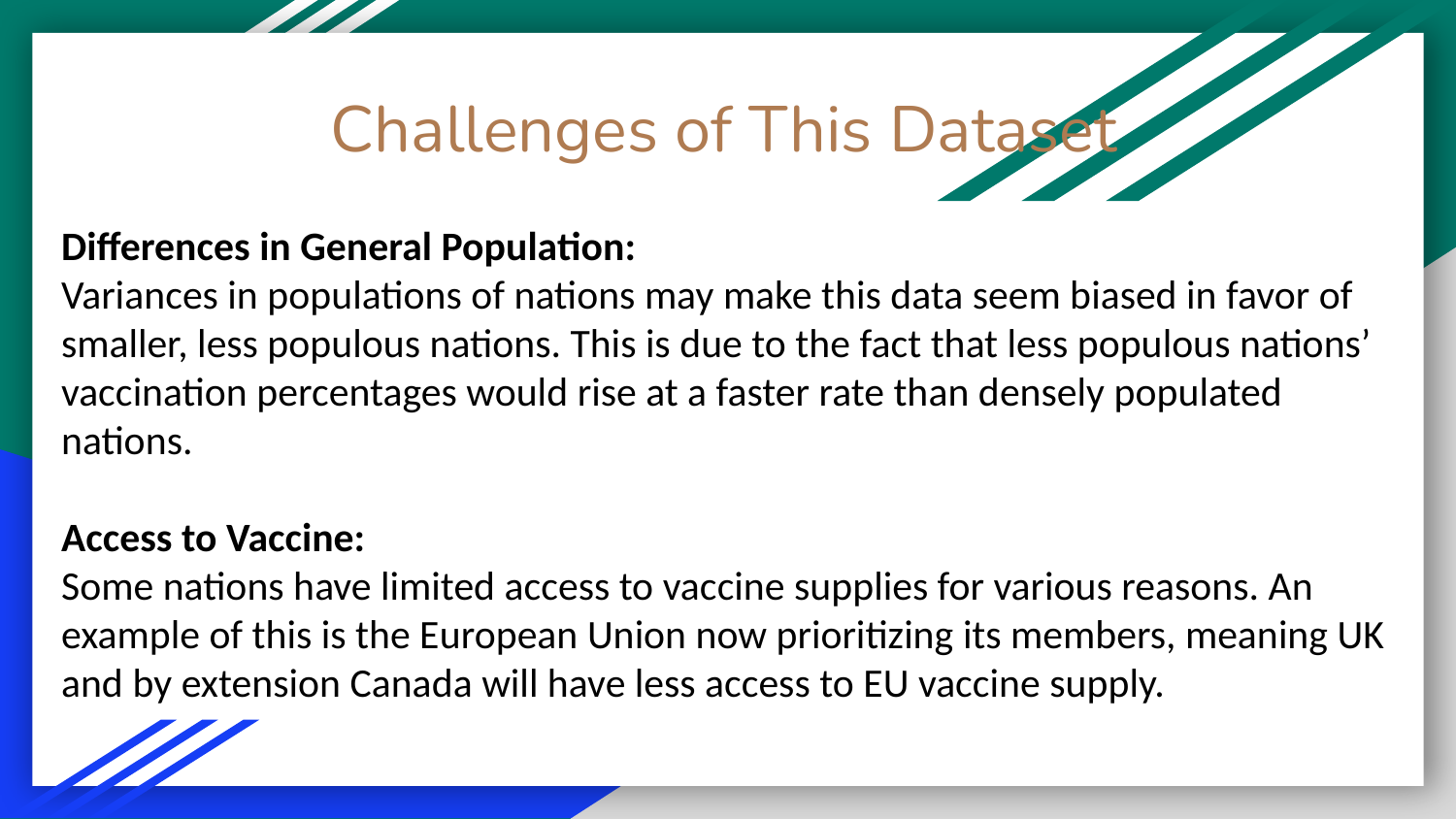

# Challenges of This Dataset
Differences in General Population:
Variances in populations of nations may make this data seem biased in favor of smaller, less populous nations. This is due to the fact that less populous nations’ vaccination percentages would rise at a faster rate than densely populated nations.

Access to Vaccine:
Some nations have limited access to vaccine supplies for various reasons. An example of this is the European Union now prioritizing its members, meaning UK and by extension Canada will have less access to EU vaccine supply.